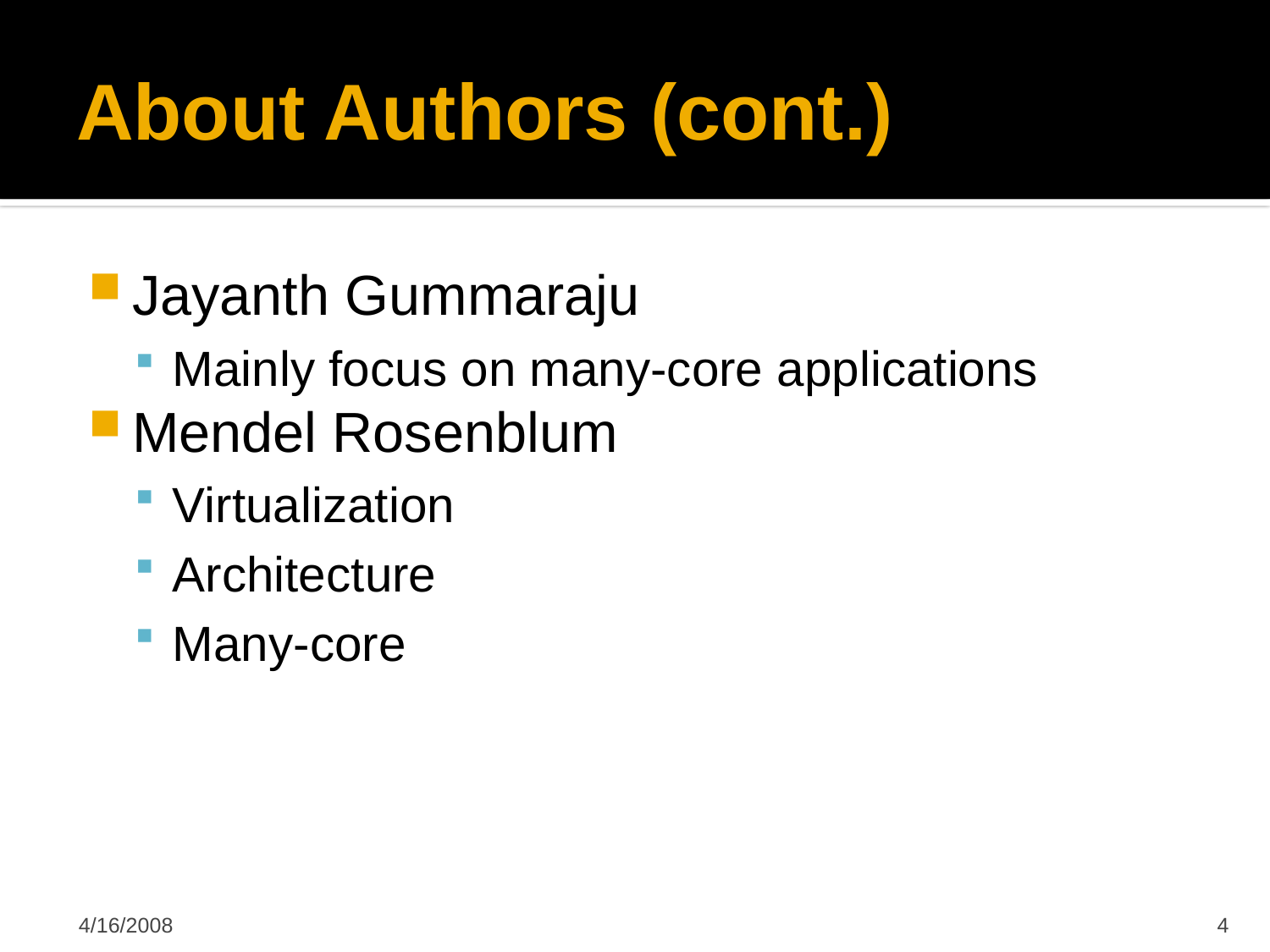

# About Authors (cont.)
Jayanth Gummaraju
Mainly focus on many-core applications
Mendel Rosenblum
Virtualization
Architecture
Many-core
4/16/2008
4